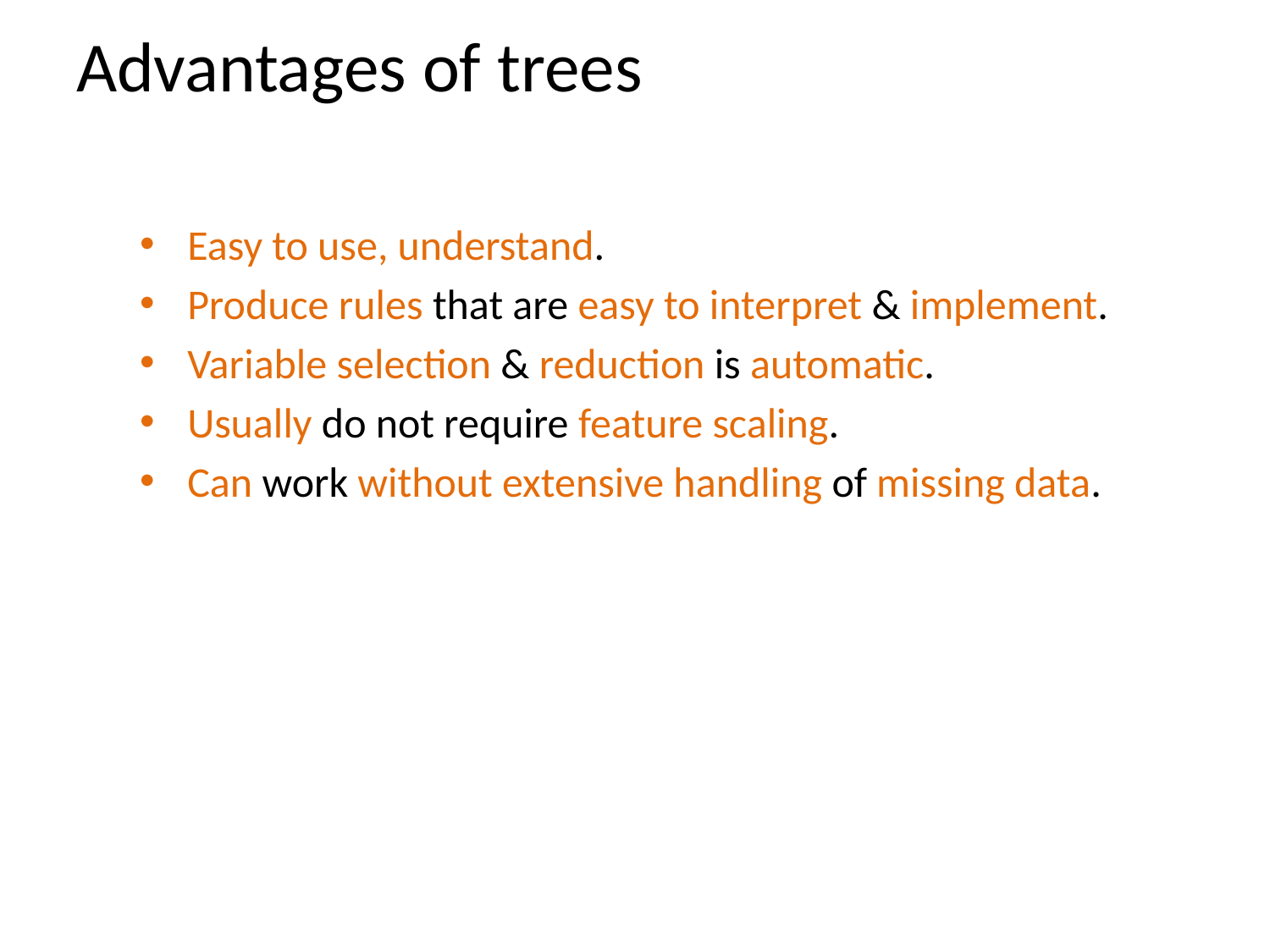

# Advantages of trees
Easy to use, understand.
Produce rules that are easy to interpret & implement.
Variable selection & reduction is automatic.
Usually do not require feature scaling.
Can work without extensive handling of missing data.
29